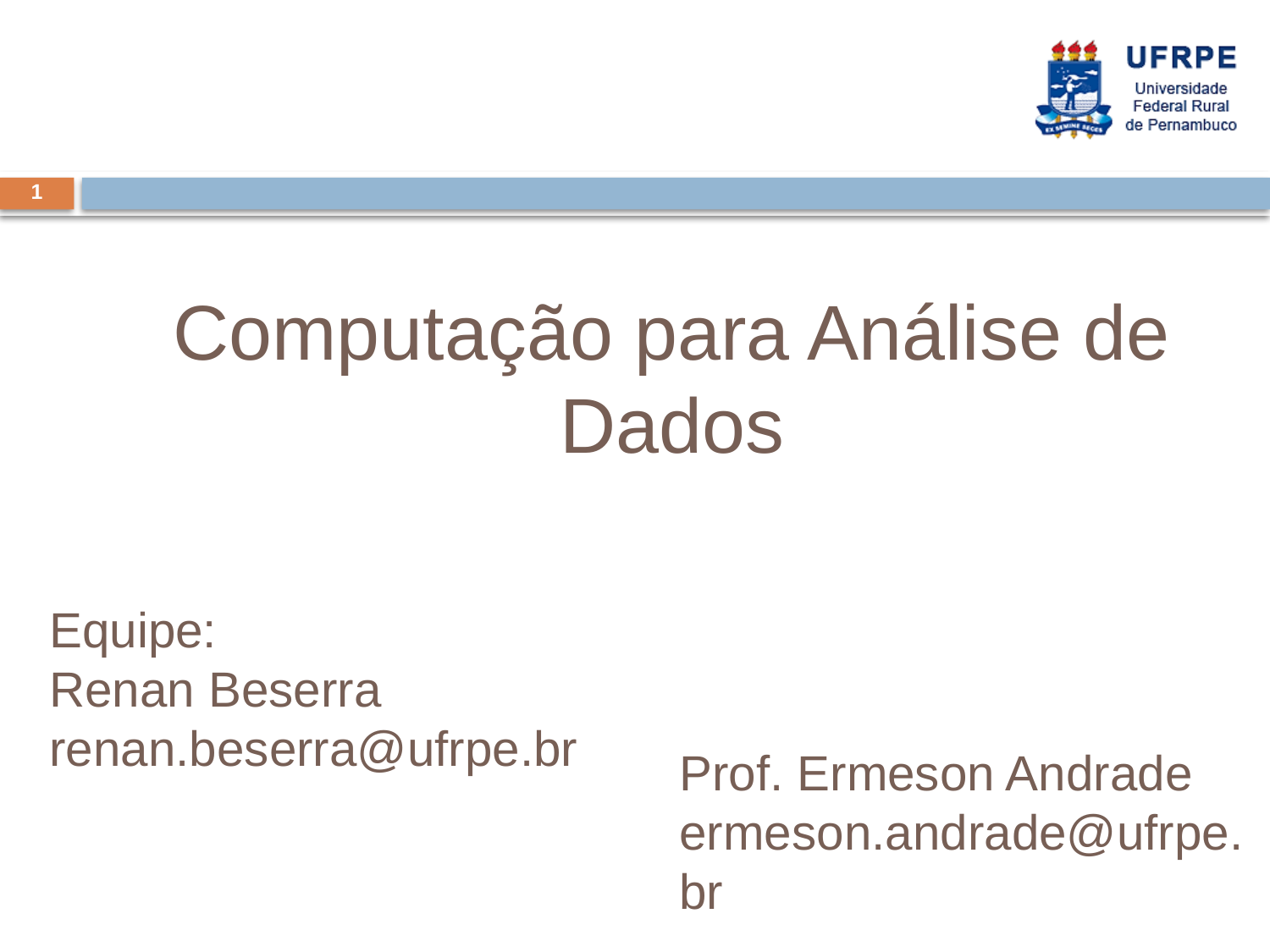

1
Computação para Análise de Dados
Equipe:
Renan Beserra
renan.beserra@ufrpe.br
# Prof. Ermeson Andrade ermeson.andrade@ufrpe.br